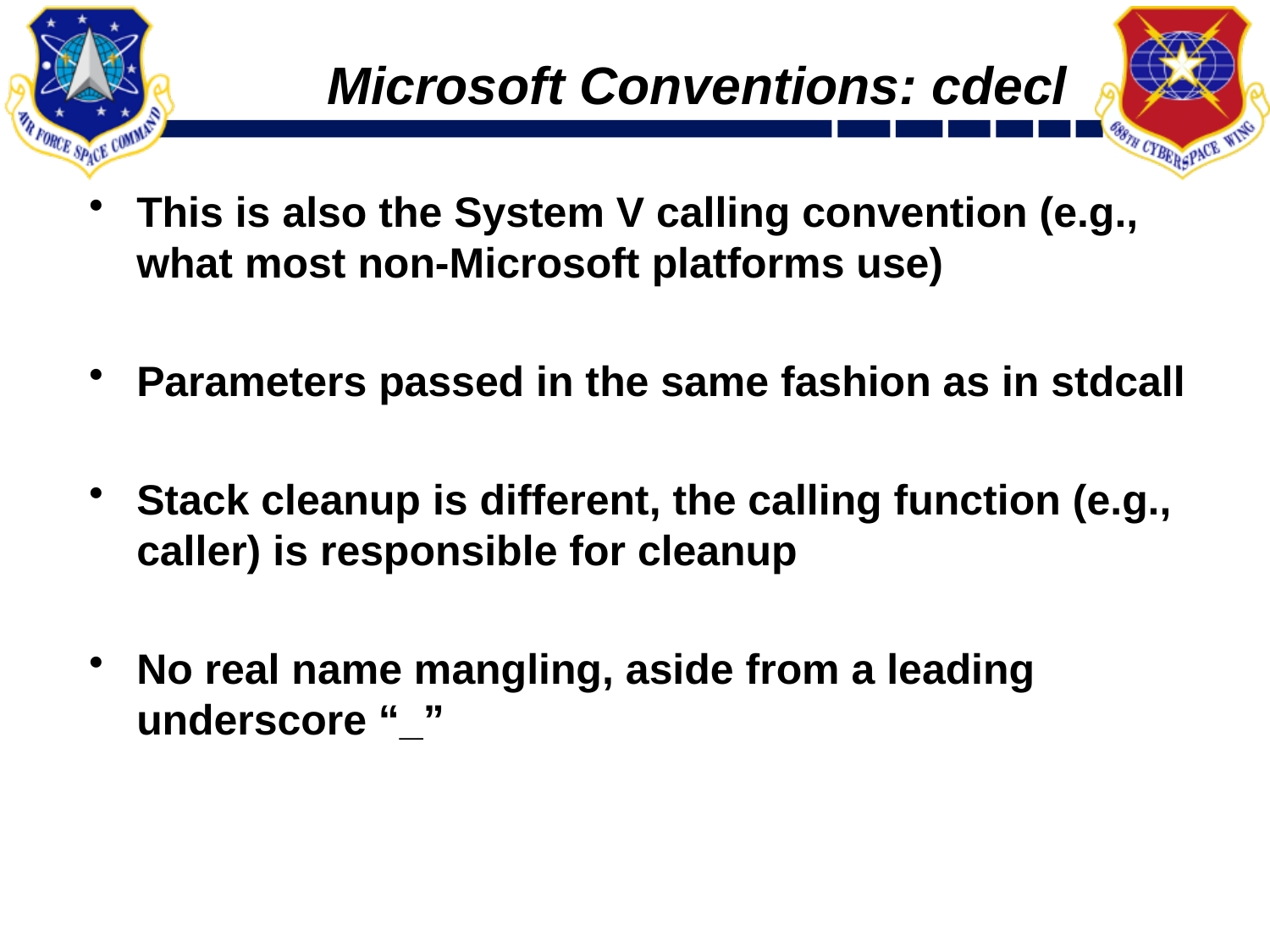

# Microsoft Conventions: cdecl
This is also the System V calling convention (e.g., what most non-Microsoft platforms use)

Parameters passed in the same fashion as in stdcall

Stack cleanup is different, the calling function (e.g., caller) is responsible for cleanup

No real name mangling, aside from a leading underscore “_”